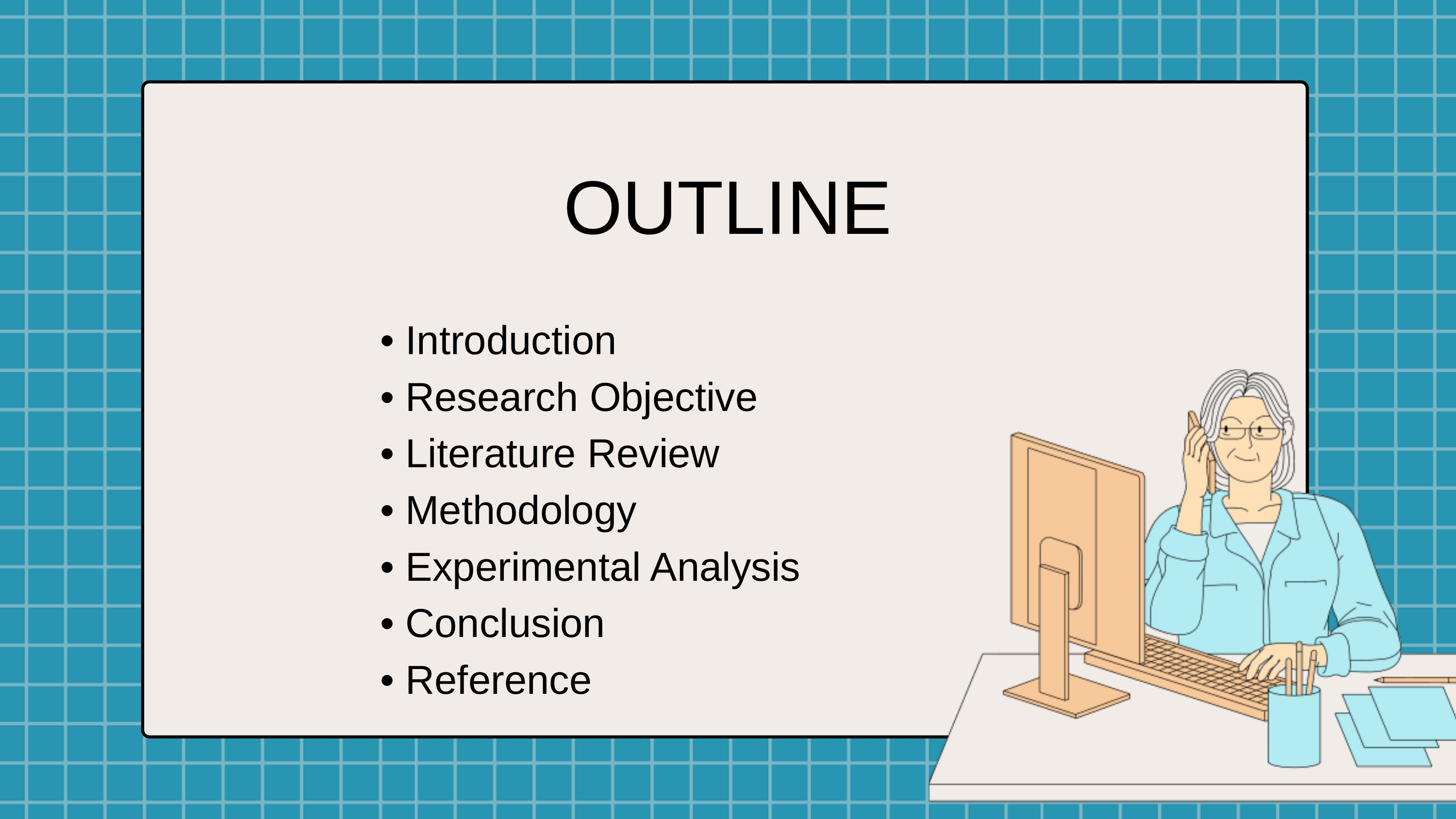

OUTLINE
• Introduction
• Research Objective
• Literature Review
• Methodology
• Experimental Analysis
• Conclusion
• Reference